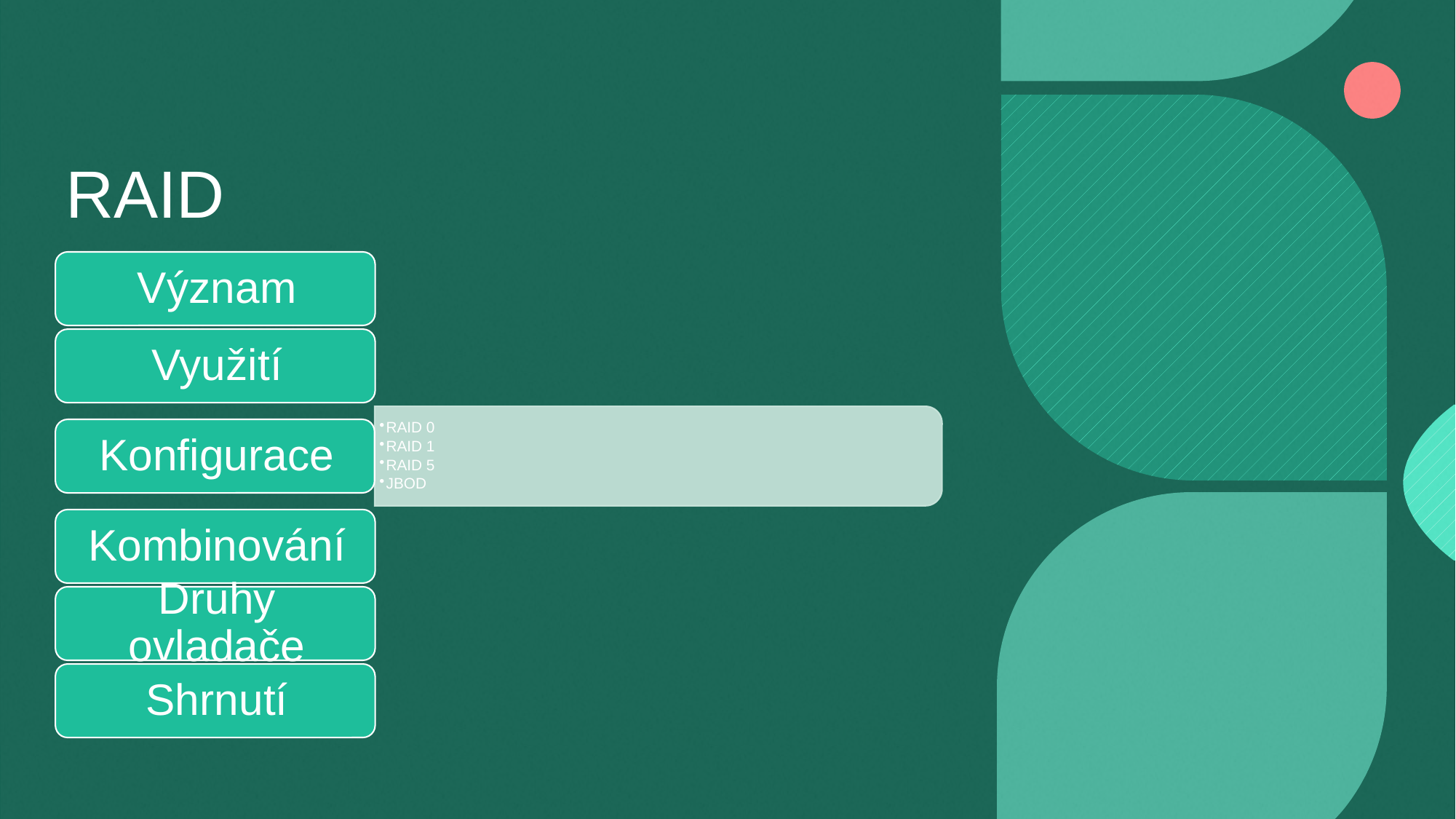

# RAID
Význam
Využití
RAID 0
RAID 1
RAID 5
JBOD
Konfigurace
Kombinování
Druhy ovladače
Shrnutí